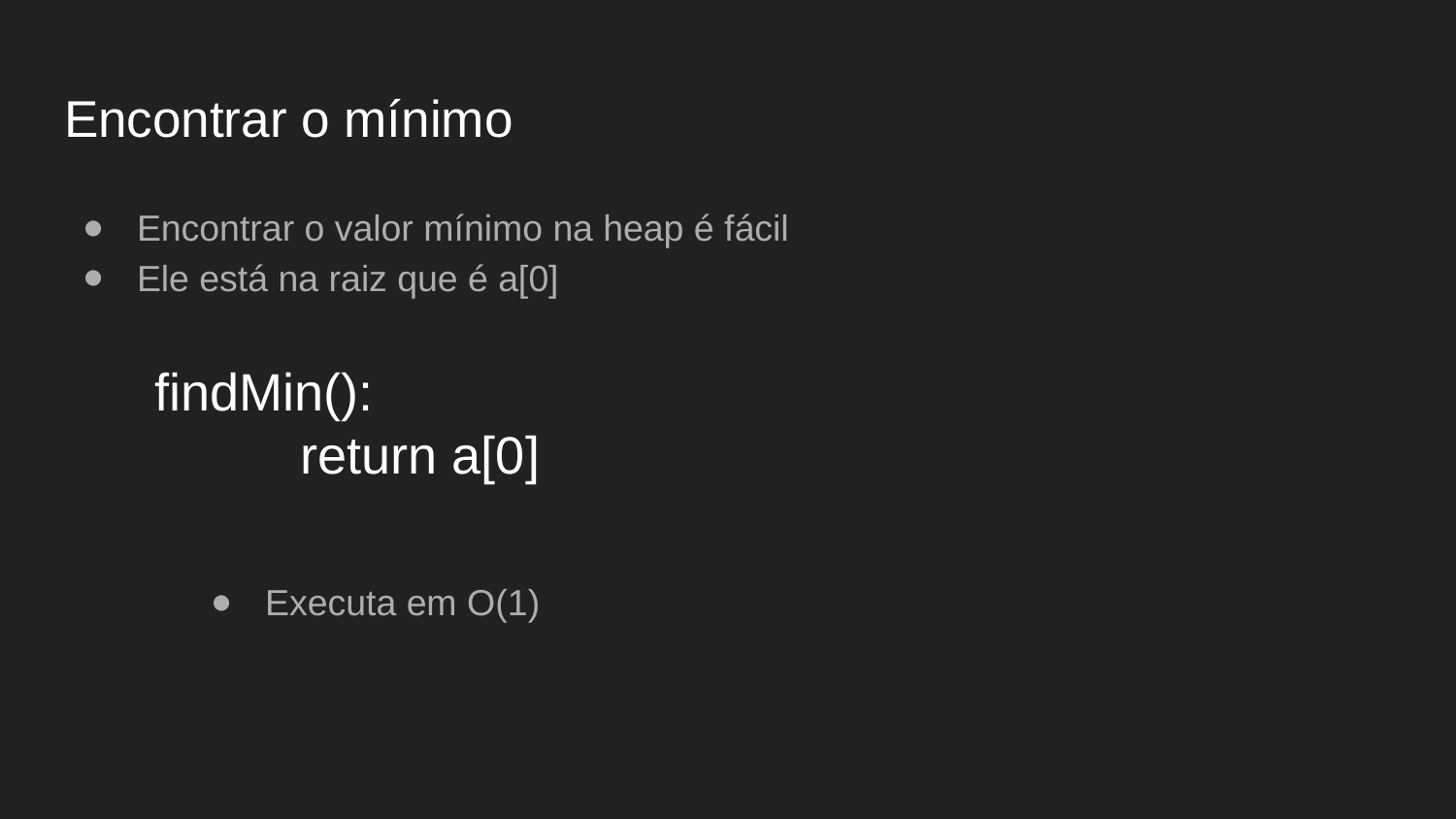

# Encontrar o mínimo
Encontrar o valor mínimo na heap é fácil
Ele está na raiz que é a[0]
findMin():
	return a[0]
Executa em O(1)